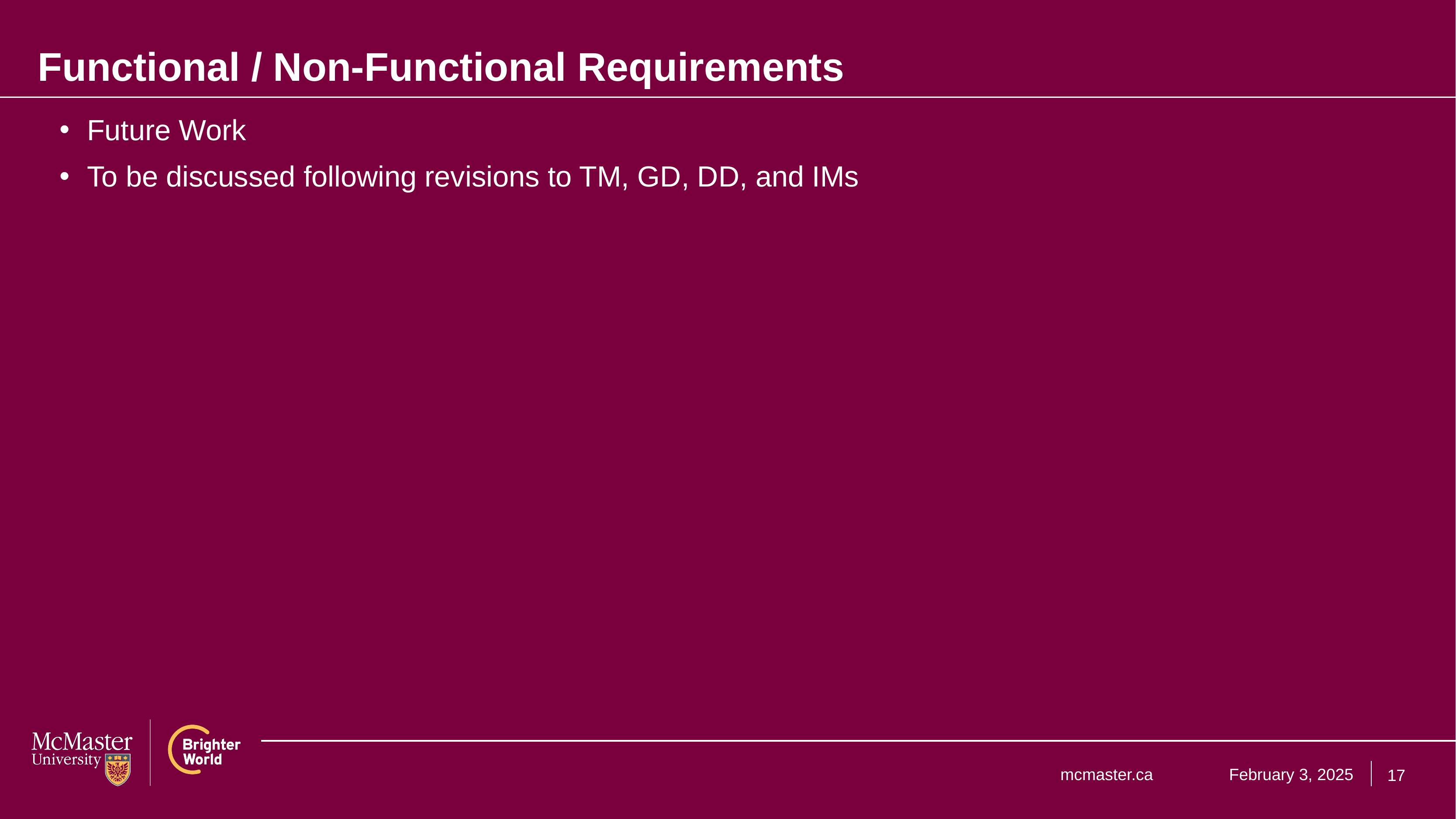

# Functional / Non-Functional Requirements
Future Work
To be discussed following revisions to TM, GD, DD, and IMs
17
February 3, 2025